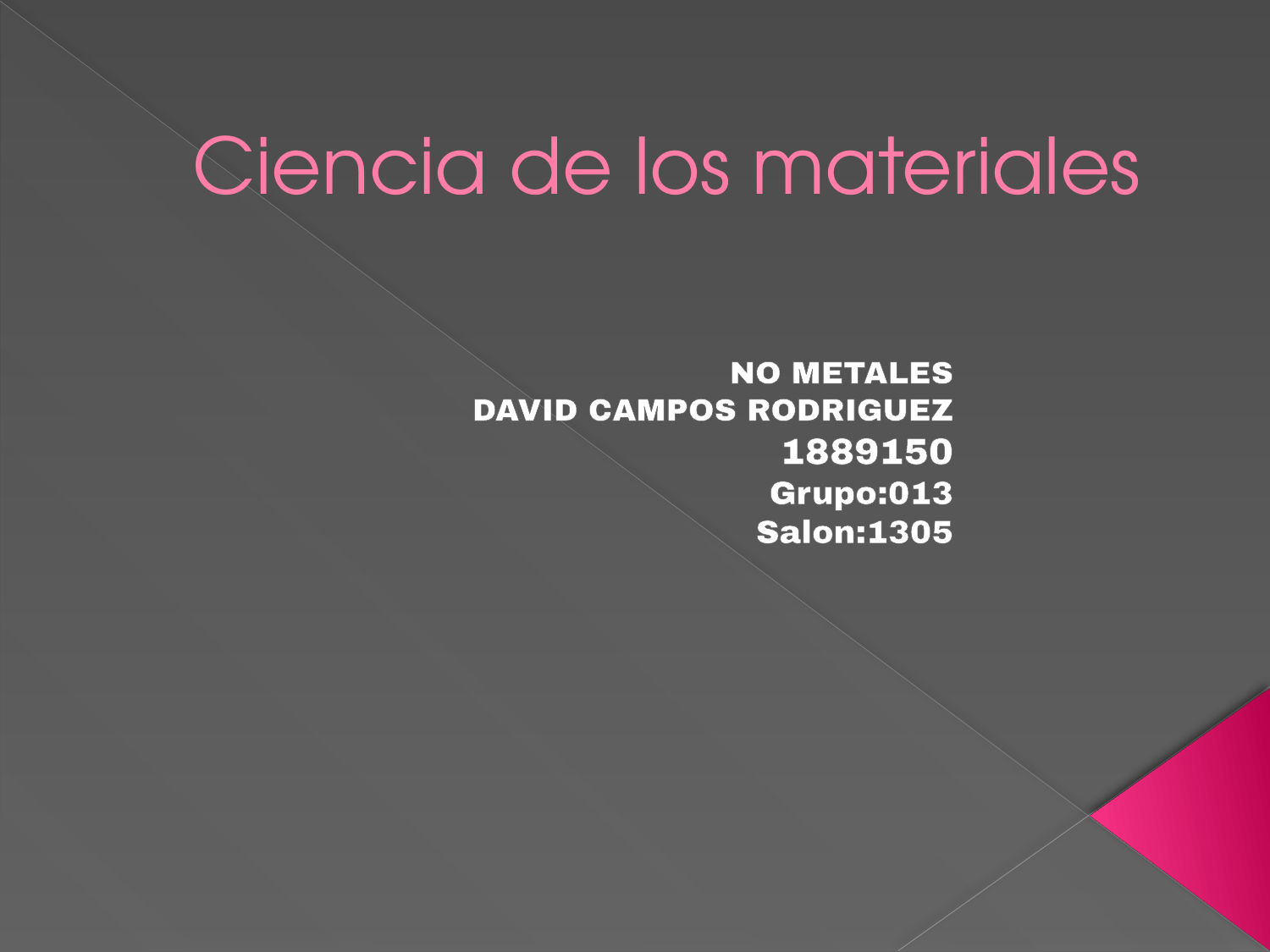

# Ciencia de los materiales
NO METALES
DAVID CAMPOS RODRIGUEZ
1889150
Grupo:013
Salon:1305